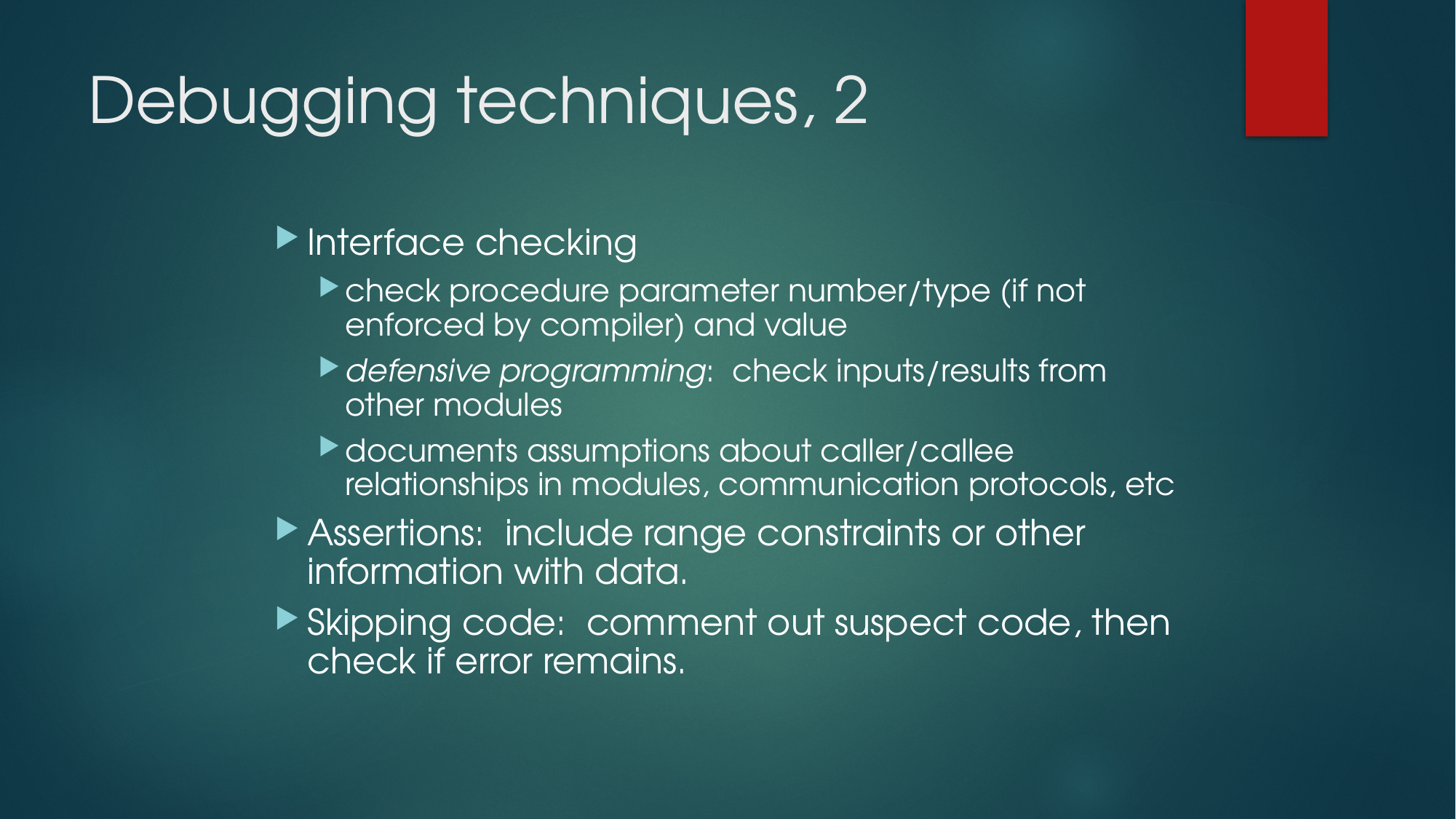

# Debugging techniques, 2
Interface checking
check procedure parameter number/type (if not enforced by compiler) and value
defensive programming:  check inputs/results from other modules
documents assumptions about caller/callee relationships in modules, communication protocols, etc
Assertions:  include range constraints or other information with data.
Skipping code:  comment out suspect code, then check if error remains.